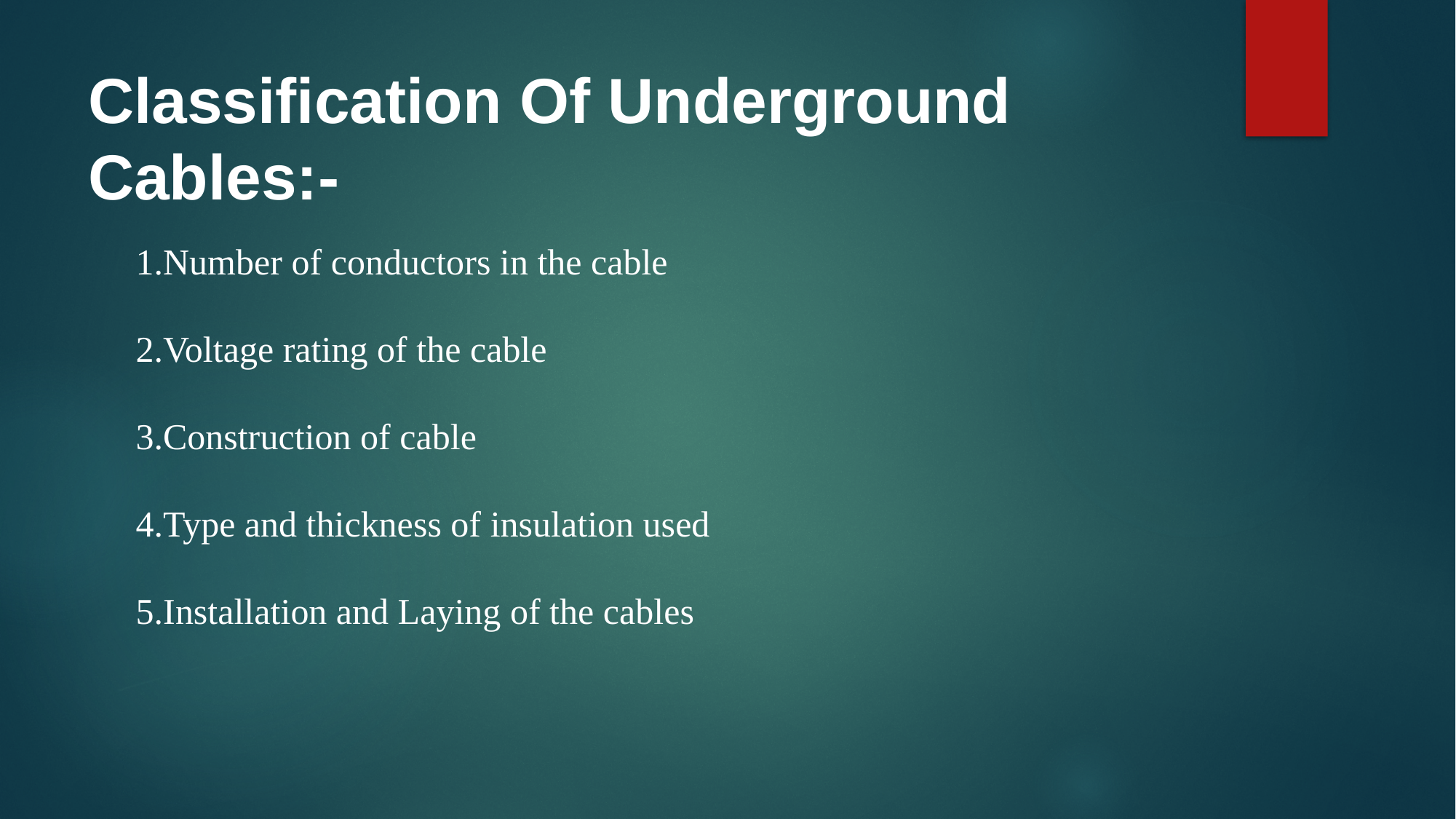

# Classification Of Underground Cables:-
Number of conductors in the cable

Voltage rating of the cable

Construction of cable

Type and thickness of insulation used

Installation and Laying of the cables